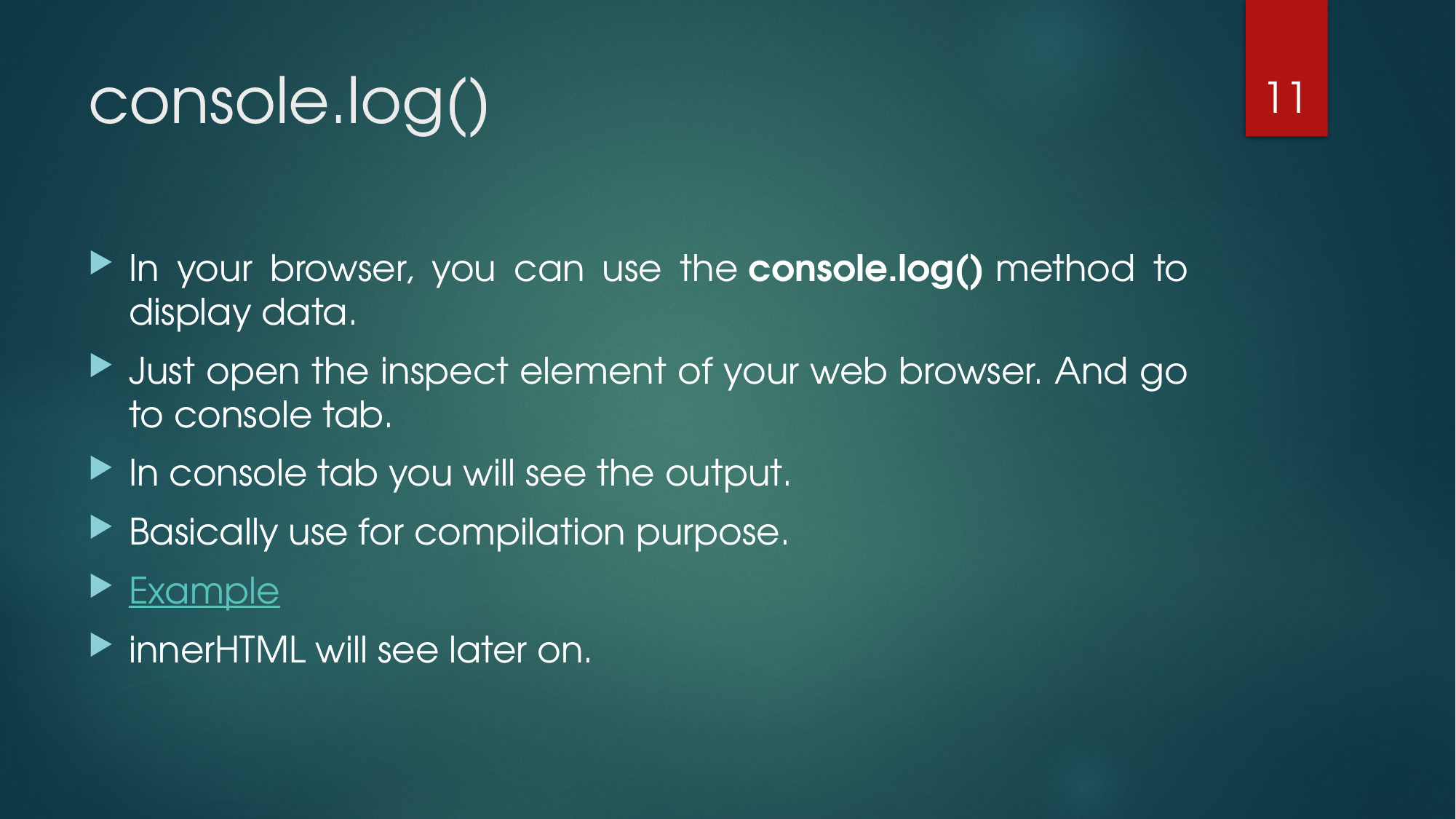

11
# console.log()
In your browser, you can use the console.log() method to display data.
Just open the inspect element of your web browser. And go to console tab.
In console tab you will see the output.
Basically use for compilation purpose.
Example
innerHTML will see later on.